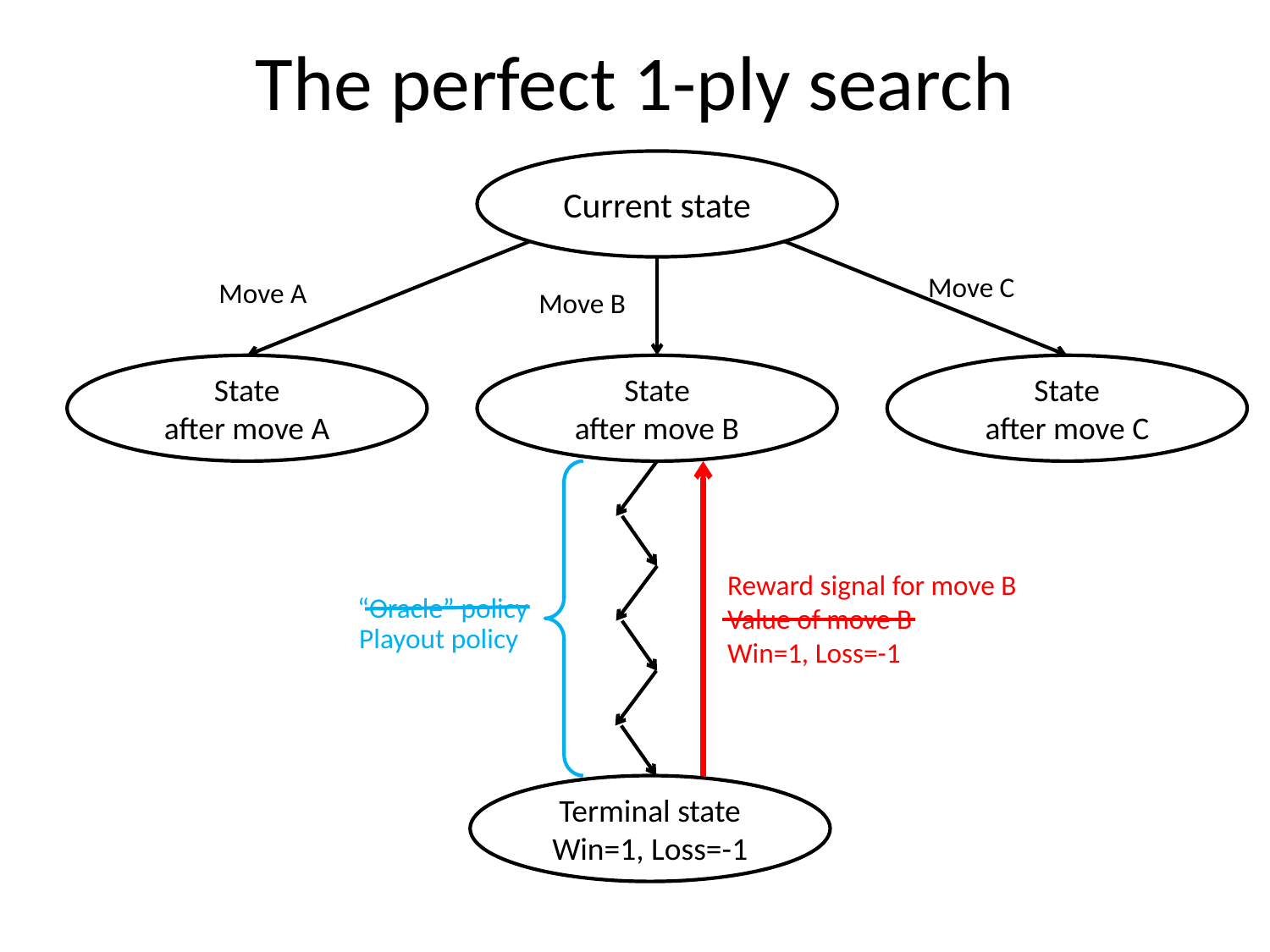

# The perfect 1-ply search
Current state
Move C
Move A
Move B
State
after move A
State
after move B
State
after move C

Reward signal for move B
“Oracle” policy
Value of move B
Win=1, Loss=-1
Playout policy
Terminal state
Win=1, Loss=-1